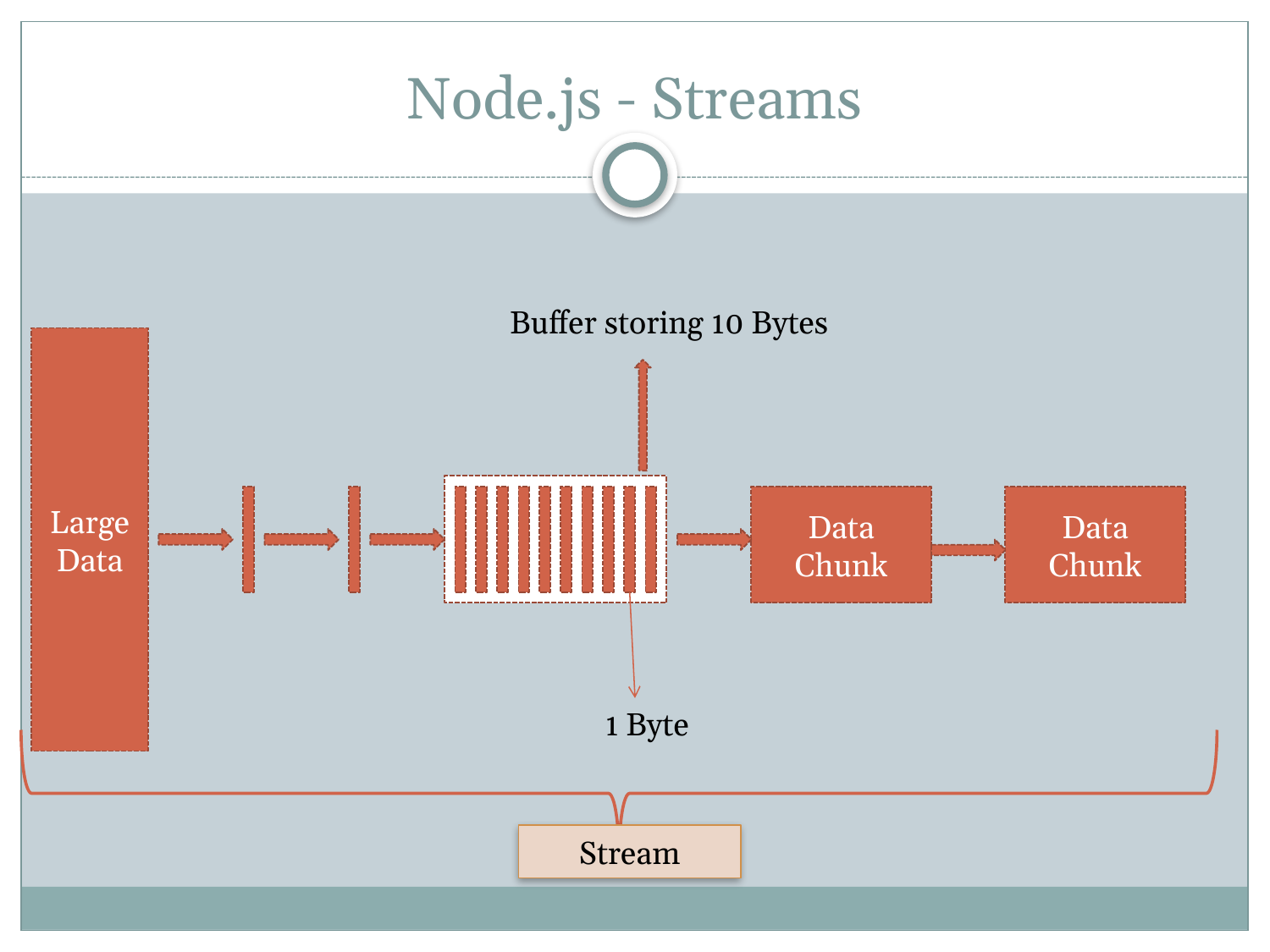

# Node.js - Streams

Buffer storing 10 Bytes
Large Data

Data Chunk
Data Chunk

1 Byte
Stream